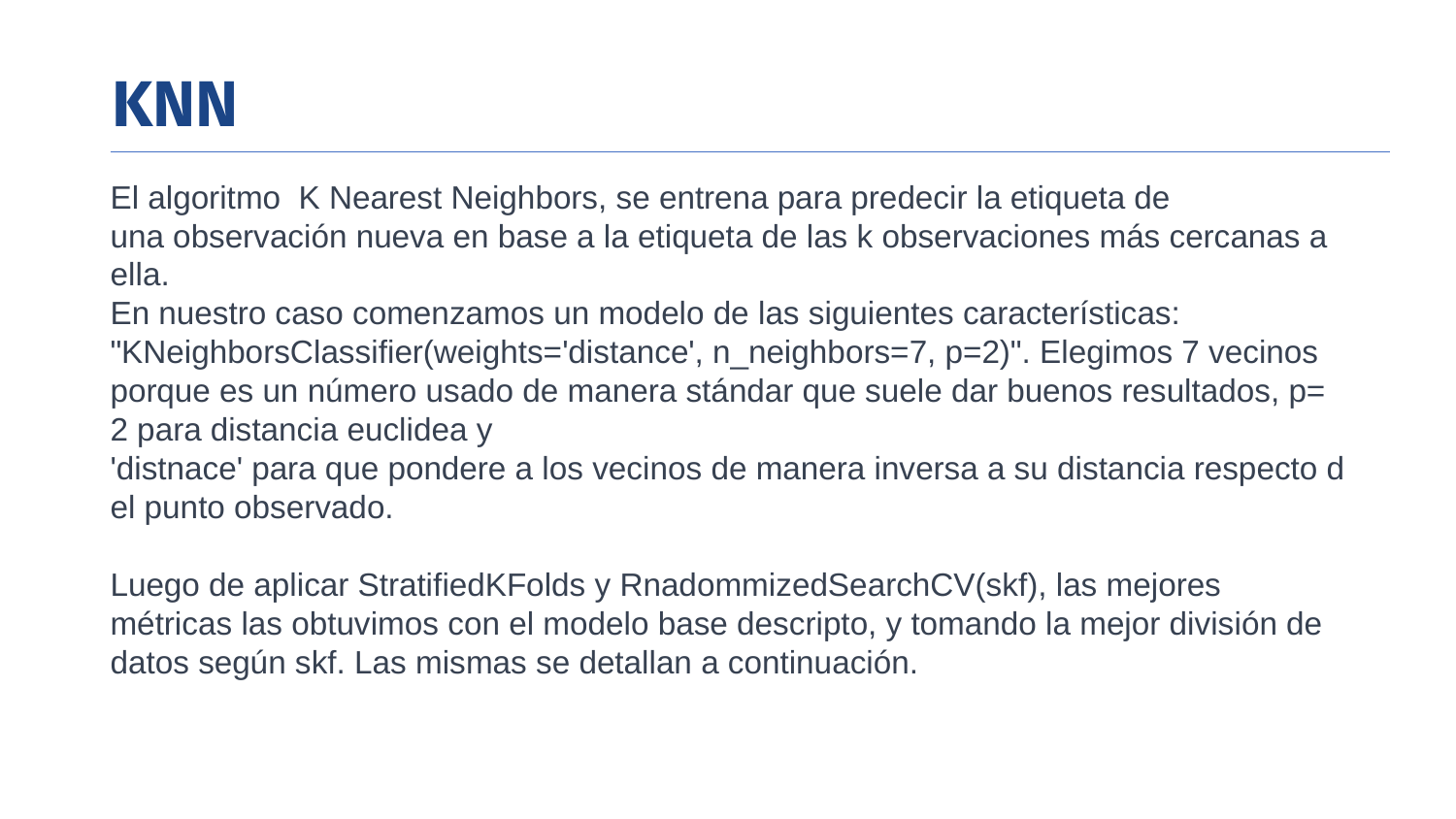

# KNN

El algoritmo  K Nearest Neighbors, se entrena para predecir la etiqueta de una observación nueva en base a la etiqueta de las k observaciones más cercanas a ella.
En nuestro caso comenzamos un modelo de las siguientes características:
"KNeighborsClassifier(weights='distance', n_neighbors=7, p=2)". Elegimos 7 vecinos porque es un número usado de manera stándar que suele dar buenos resultados, p= 2 para distancia euclidea y 'distnace' para que pondere a los vecinos de manera inversa a su distancia respecto del punto observado.

Luego de aplicar StratifiedKFolds y RnadommizedSearchCV(skf), las mejores métricas las obtuvimos con el modelo base descripto, y tomando la mejor división de datos según skf. Las mismas se detallan a continuación.